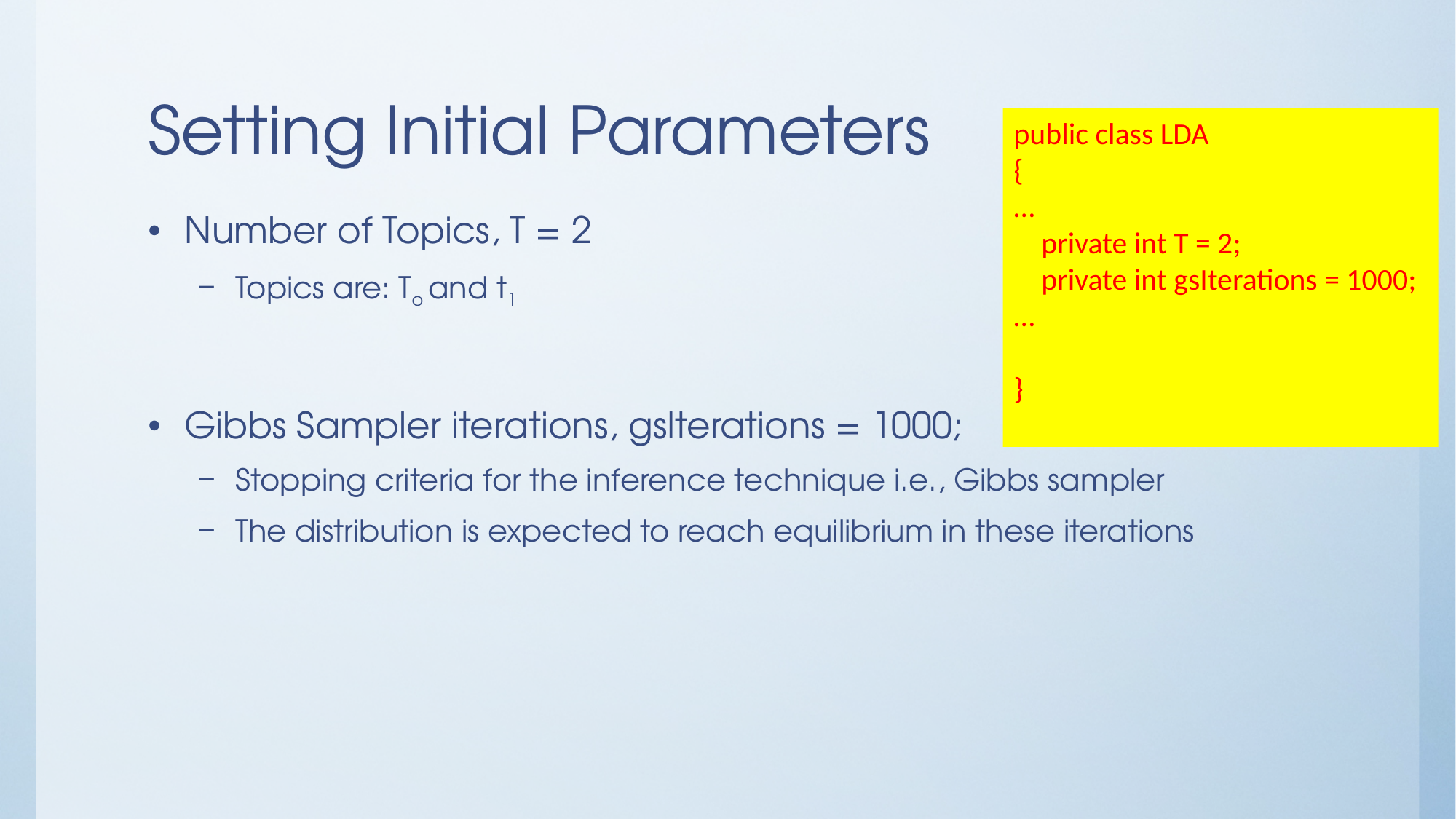

# Setting Initial Parameters
public class LDA
{
…
    private int T = 2;
    private int gsIterations = 1000;
…

}

Number of Topics, T = 2
Topics are: To and t1

Gibbs Sampler iterations, gsIterations = 1000;
Stopping criteria for the inference technique i.e., Gibbs sampler
The distribution is expected to reach equilibrium in these iterations